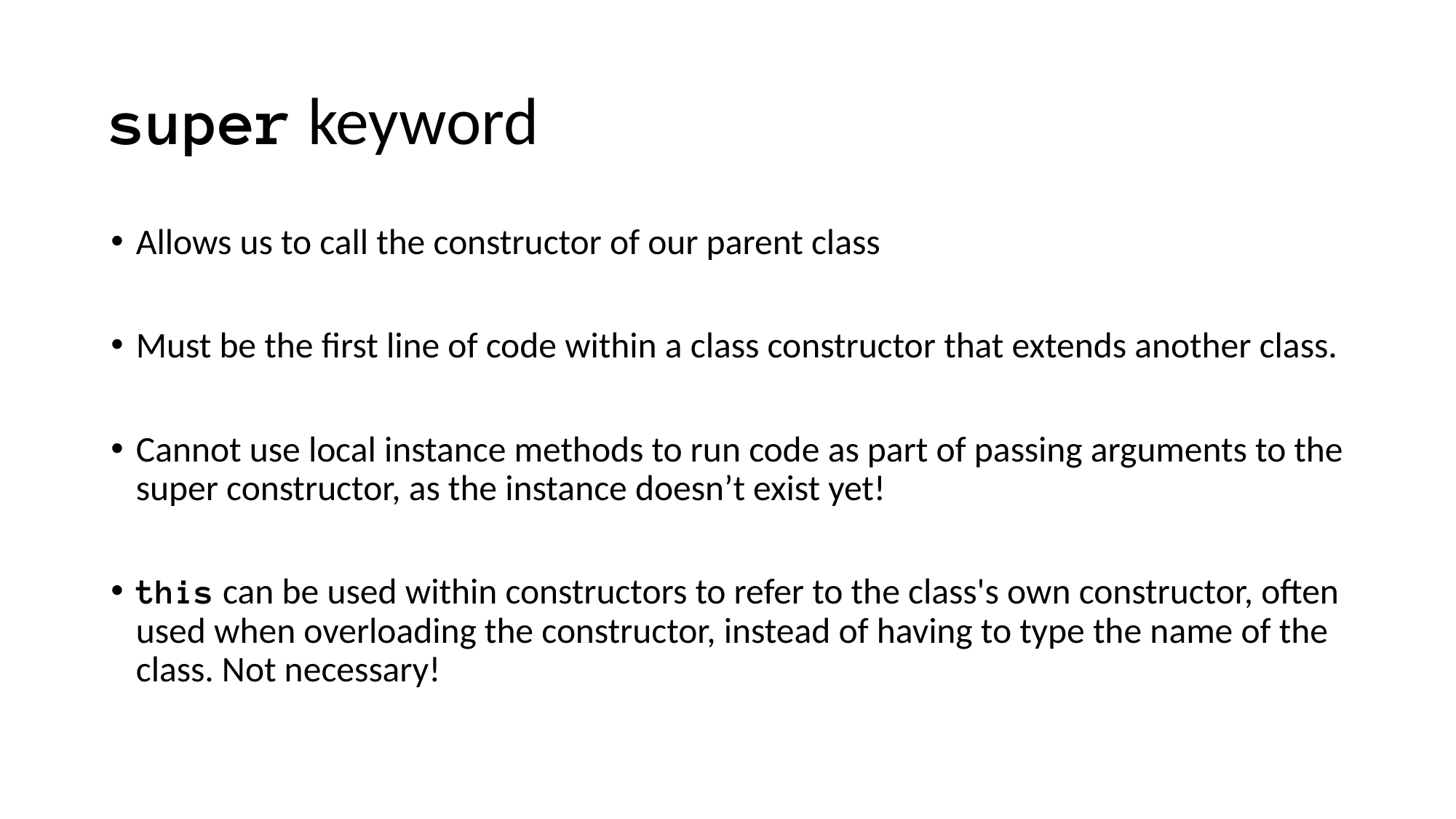

# super keyword
Allows us to call the constructor of our parent class

Must be the first line of code within a class constructor that extends another class.

Cannot use local instance methods to run code as part of passing arguments to the super constructor, as the instance doesn’t exist yet!

this can be used within constructors to refer to the class's own constructor, often used when overloading the constructor, instead of having to type the name of the class. Not necessary!